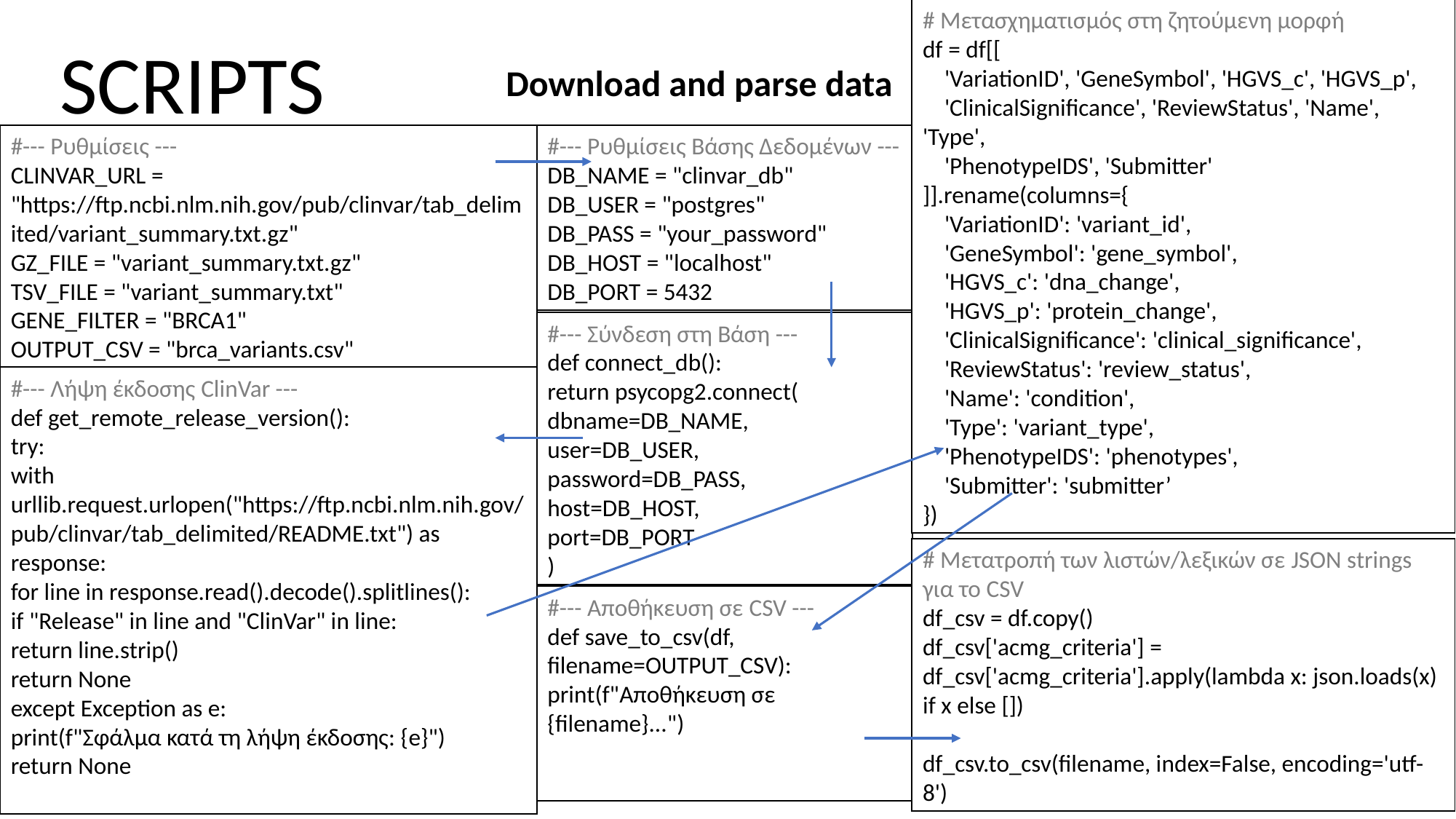

# Μετασχηματισμός στη ζητούμενη μορφή
df = df[[
    'VariationID', 'GeneSymbol', 'HGVS_c', 'HGVS_p',
    'ClinicalSignificance', 'ReviewStatus', 'Name', 'Type',
    'PhenotypeIDS', 'Submitter'
]].rename(columns={
    'VariationID': 'variant_id',
    'GeneSymbol': 'gene_symbol',
    'HGVS_c': 'dna_change',
    'HGVS_p': 'protein_change',
    'ClinicalSignificance': 'clinical_significance',
    'ReviewStatus': 'review_status',
    'Name': 'condition',
    'Type': 'variant_type',
    'PhenotypeIDS': 'phenotypes',
    'Submitter': 'submitter’
})
SCRIPTS
Download and parse data
#--- Ρυθμίσεις ---
CLINVAR_URL = "https://ftp.ncbi.nlm.nih.gov/pub/clinvar/tab_delimited/variant_summary.txt.gz"
GZ_FILE = "variant_summary.txt.gz"
TSV_FILE = "variant_summary.txt"
GENE_FILTER = "BRCA1"
OUTPUT_CSV = "brca_variants.csv"
#--- Ρυθμίσεις Βάσης Δεδομένων ---
DB_NAME = "clinvar_db"
DB_USER = "postgres"
DB_PASS = "your_password"
DB_HOST = "localhost"
DB_PORT = 5432
#--- Σύνδεση στη Βάση ---
def connect_db():
return psycopg2.connect(
dbname=DB_NAME,
user=DB_USER,
password=DB_PASS,
host=DB_HOST,
port=DB_PORT
)
#--- Λήψη έκδοσης ClinVar ---
def get_remote_release_version():
try:
with urllib.request.urlopen("https://ftp.ncbi.nlm.nih.gov/pub/clinvar/tab_delimited/README.txt") as response:
for line in response.read().decode().splitlines():
if "Release" in line and "ClinVar" in line:
return line.strip()
return None
except Exception as e:
print(f"Σφάλμα κατά τη λήψη έκδοσης: {e}")
return None

# Μετατροπή των λιστών/λεξικών σε JSON strings για το CSV
df_csv = df.copy()
df_csv['acmg_criteria'] = df_csv['acmg_criteria'].apply(lambda x: json.loads(x) if x else [])

df_csv.to_csv(filename, index=False, encoding='utf-8')
#--- Αποθήκευση σε CSV ---
def save_to_csv(df, filename=OUTPUT_CSV):
print(f"Αποθήκευση σε {filename}...")